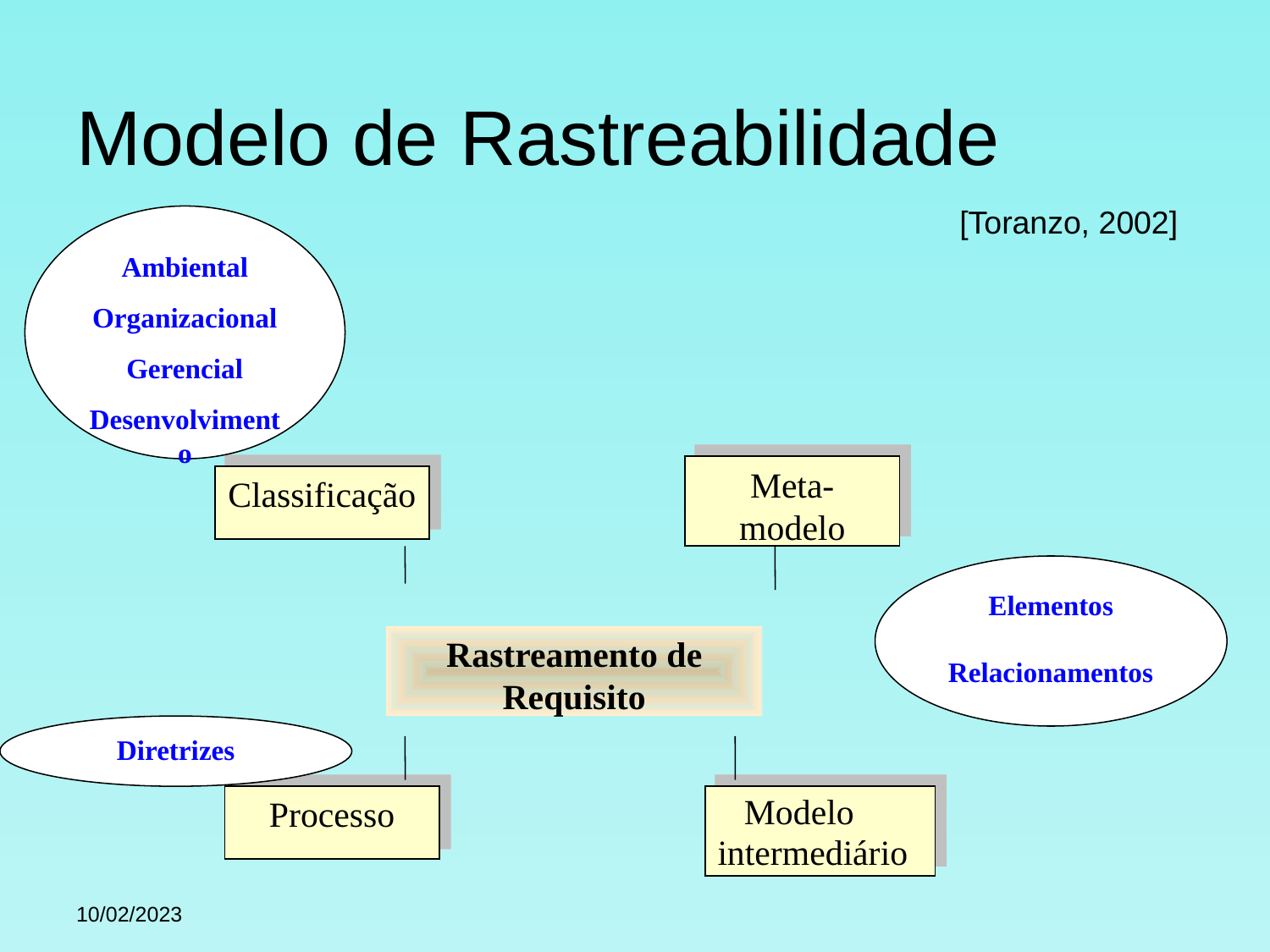

# Modelo de Rastreabilidade
[Toranzo, 2002]
Ambiental

Organizacional

Gerencial

Desenvolvimento
Meta-modelo
Classificação

Elementos

Relacionamentos
Rastreamento de
Requisito
Diretrizes

Processo
   Modelo intermediário
10/02/2023
3